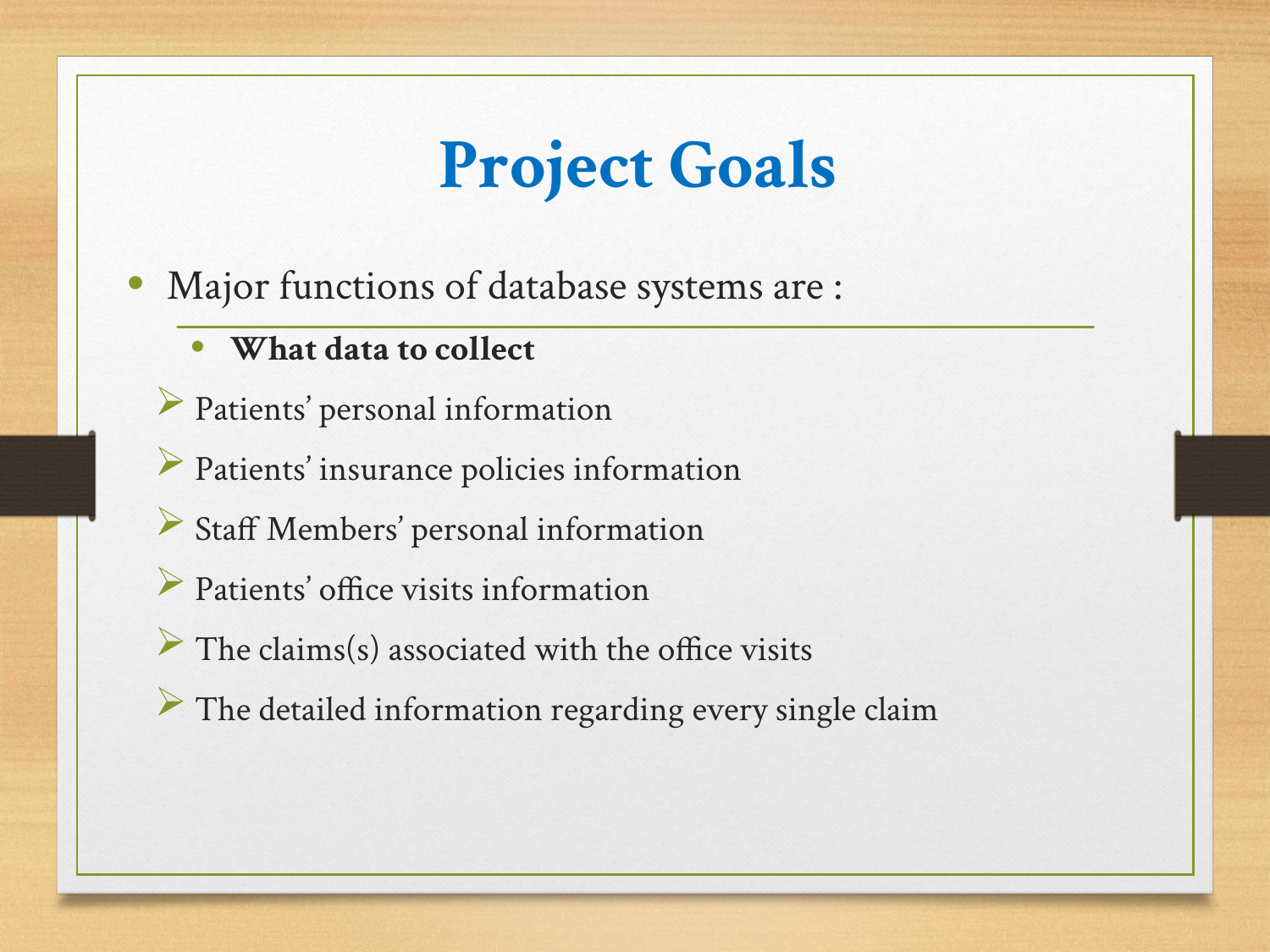

# Project Goals
Major functions of database systems are :
What data to collect
Patients’ personal information
Patients’ insurance policies information
Staff Members’ personal information
Patients’ office visits information
The claims(s) associated with the office visits
The detailed information regarding every single claim